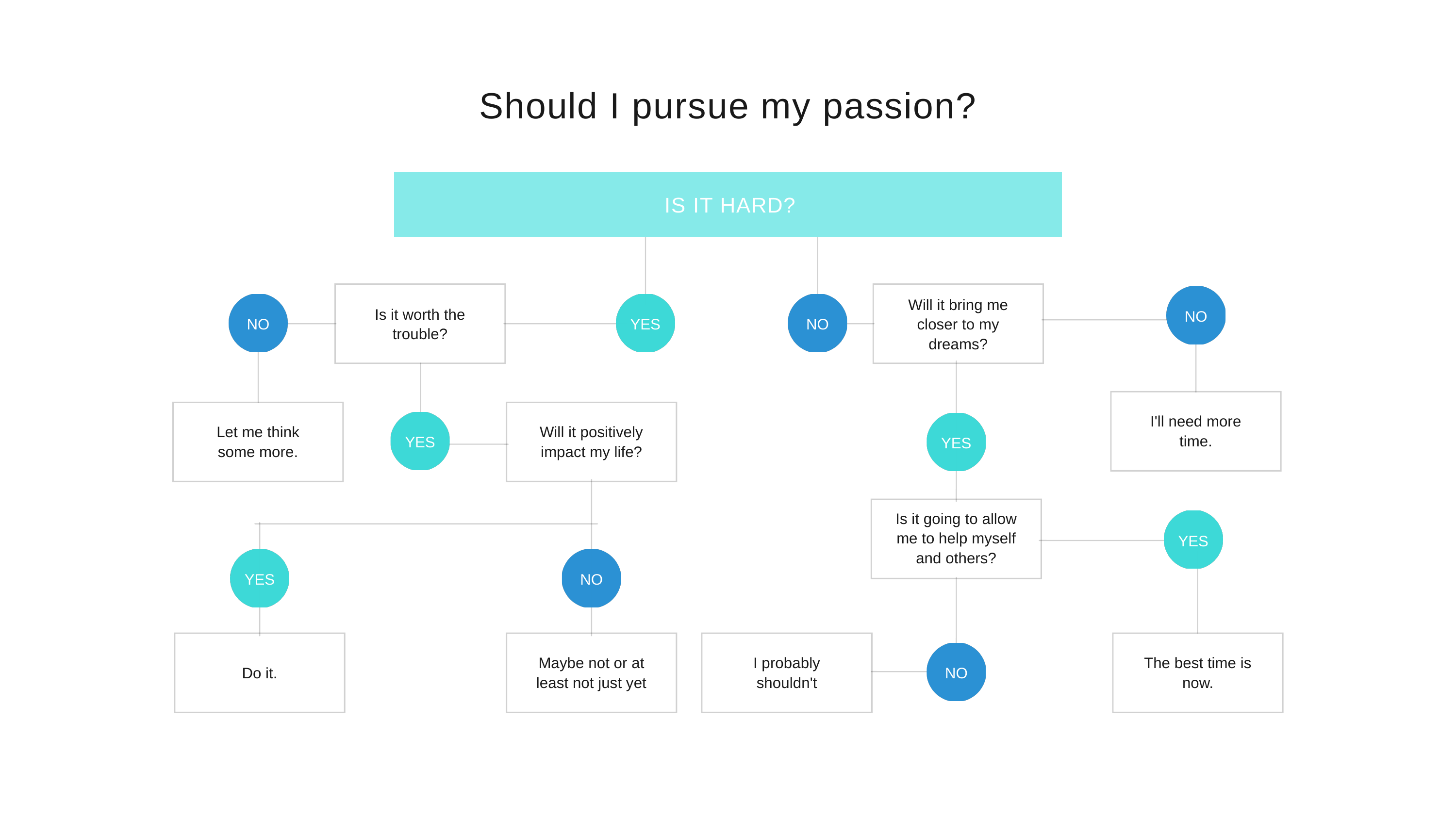

Should I pursue my passion?

IS IT HARD?

NO
Will it bring me closer to my dreams?

NO

YES

NO
Is it worth the trouble?

I'll need more time.

YES

YES
Let me think some more.
Will it positively impact my life?

Is it going to allow me to help myself and others?

YES

YES

NO

NO
Maybe not or at least not just yet
I probably shouldn't
The best time is now.
Do it.